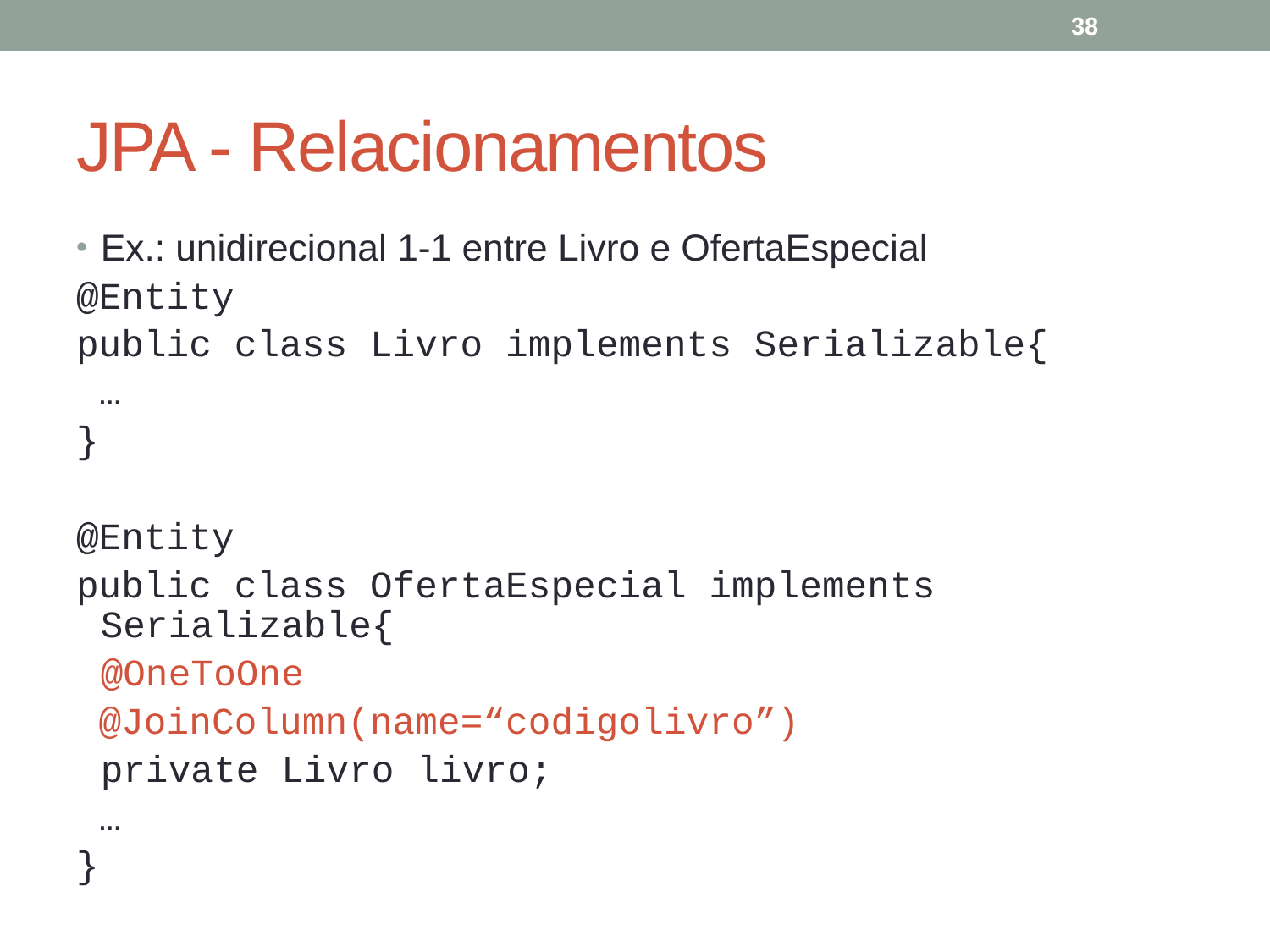

38
# JPA - Relacionamentos
Ex.: unidirecional 1-1 entre Livro e OfertaEspecial
@Entity
public class Livro implements Serializable{
 …
}

@Entity
public class OfertaEspecial implements Serializable{
	@OneToOne
 @JoinColumn(name=“codigolivro”)
	private Livro livro;
 …
}